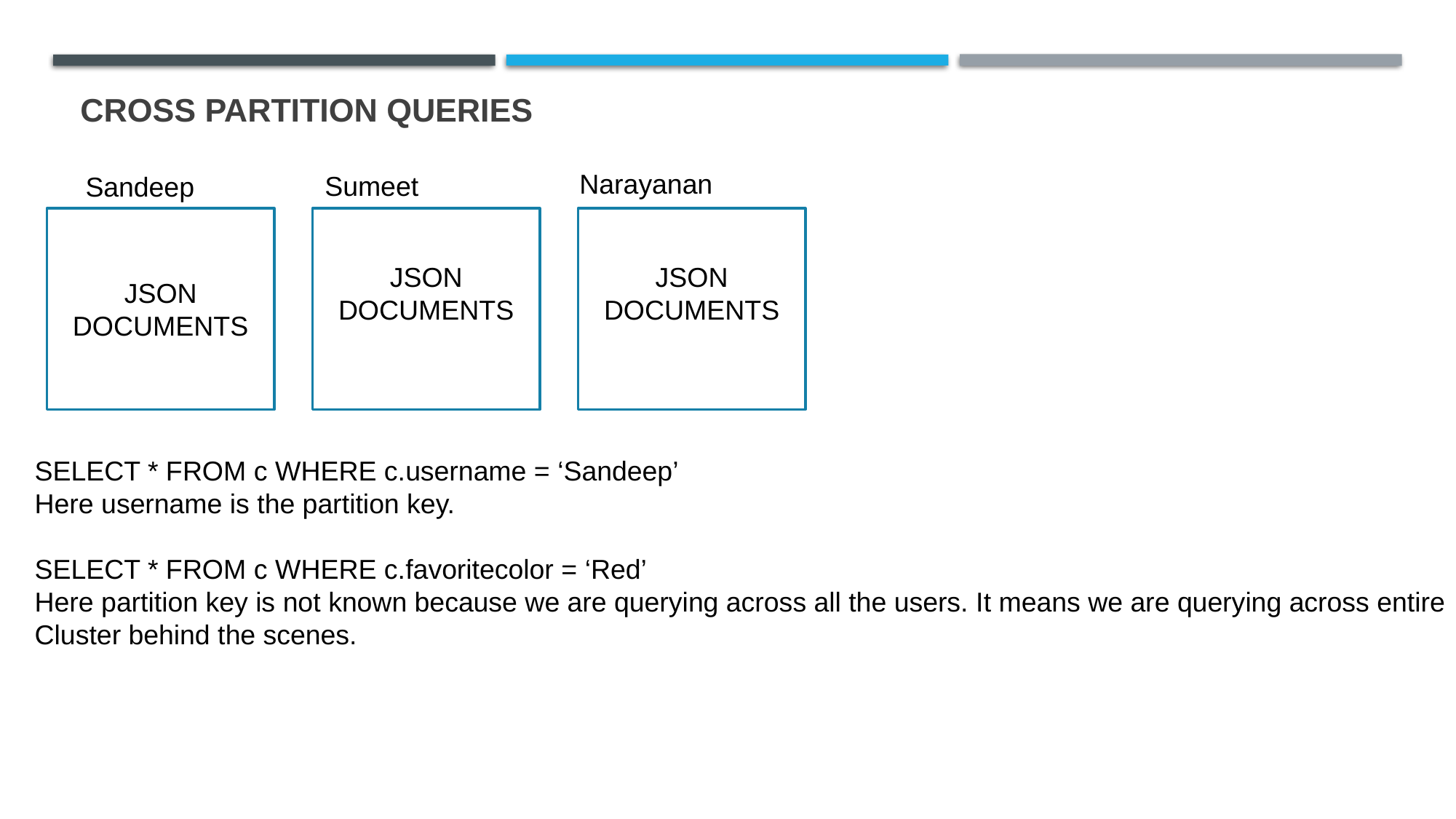

# Cross Partition queries
Narayanan
Sumeet
Sandeep
JSON DOCUMENTS

JSON DOCUMENTS

JSON DOCUMENTS
SELECT * FROM c WHERE c.username = ‘Sandeep’
Here username is the partition key.

SELECT * FROM c WHERE c.favoritecolor = ‘Red’
Here partition key is not known because we are querying across all the users. It means we are querying across entire
Cluster behind the scenes.